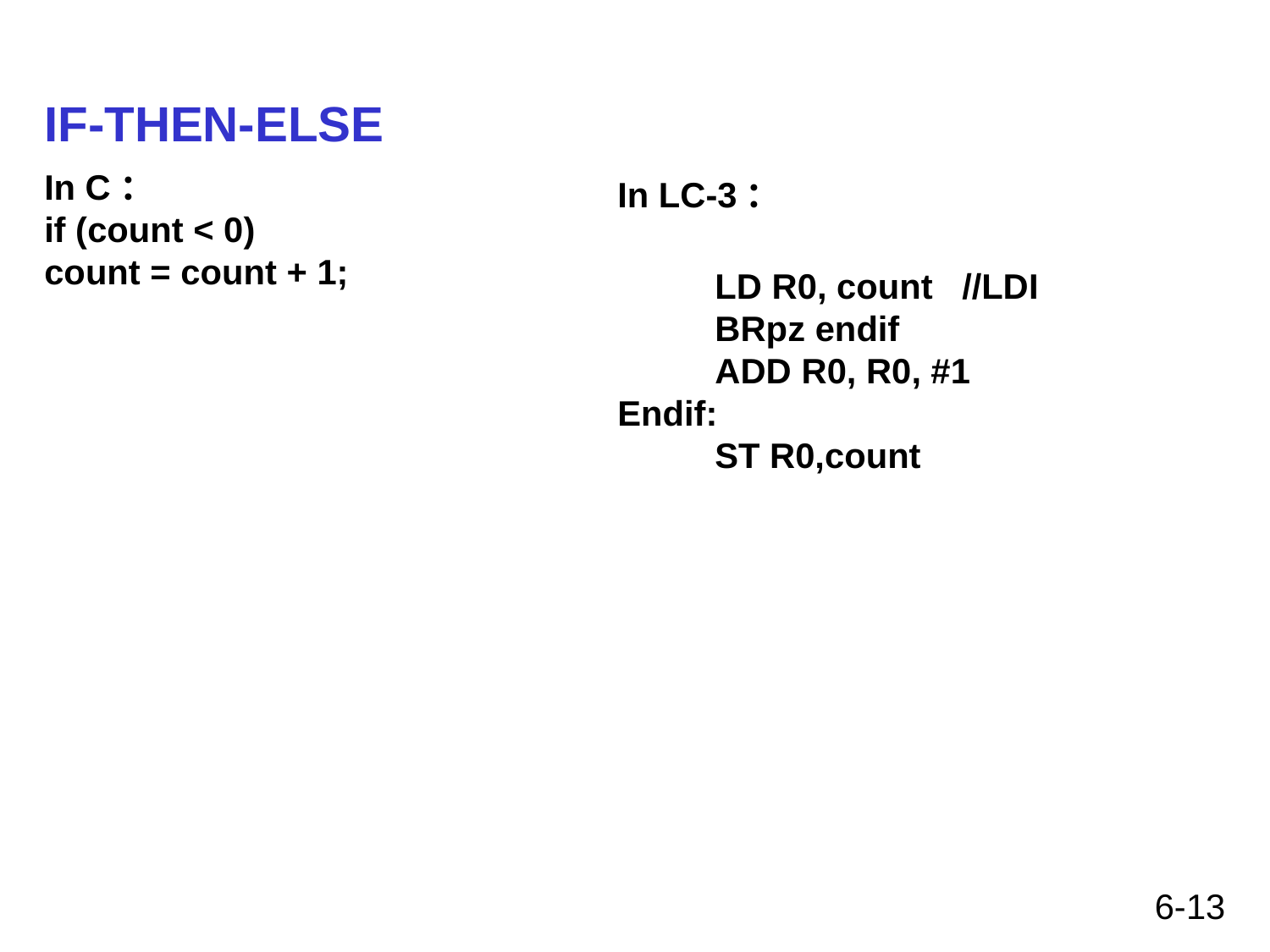

# IF-THEN-ELSE
In C：
if (count < 0)
count = count + 1;

In LC-3：

          LD R0, count   //LDI
          BRpz endif
          ADD R0, R0, #1
Endif:
          ST R0,count
6-13